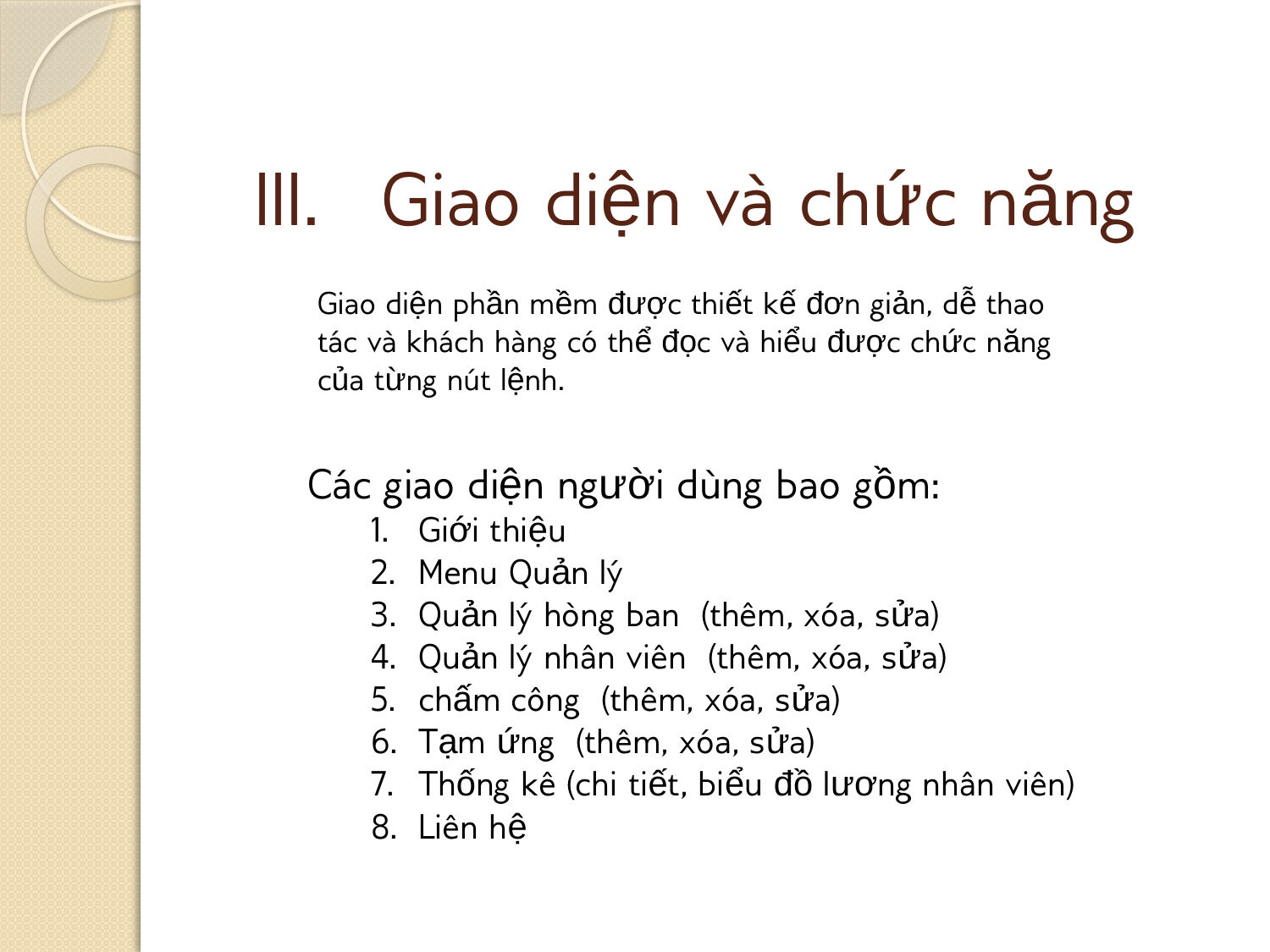

# III.	Giao diện và chức năng
Giao diện phần mềm được thiết kế đơn giản, dễ thao tác và khách hàng có thể đọc và hiểu được chức năng của từng nút lệnh.
Các giao diện người dùng bao gồm:
Giới thiệu
Menu Quản lý
Quản lý hòng ban  (thêm, xóa, sửa)
Quản lý nhân viên  (thêm, xóa, sửa)
chấm công  (thêm, xóa, sửa)
Tạm ứng  (thêm, xóa, sửa)
Thống kê (chi tiết, biểu đồ lương nhân viên)
Liên hệ